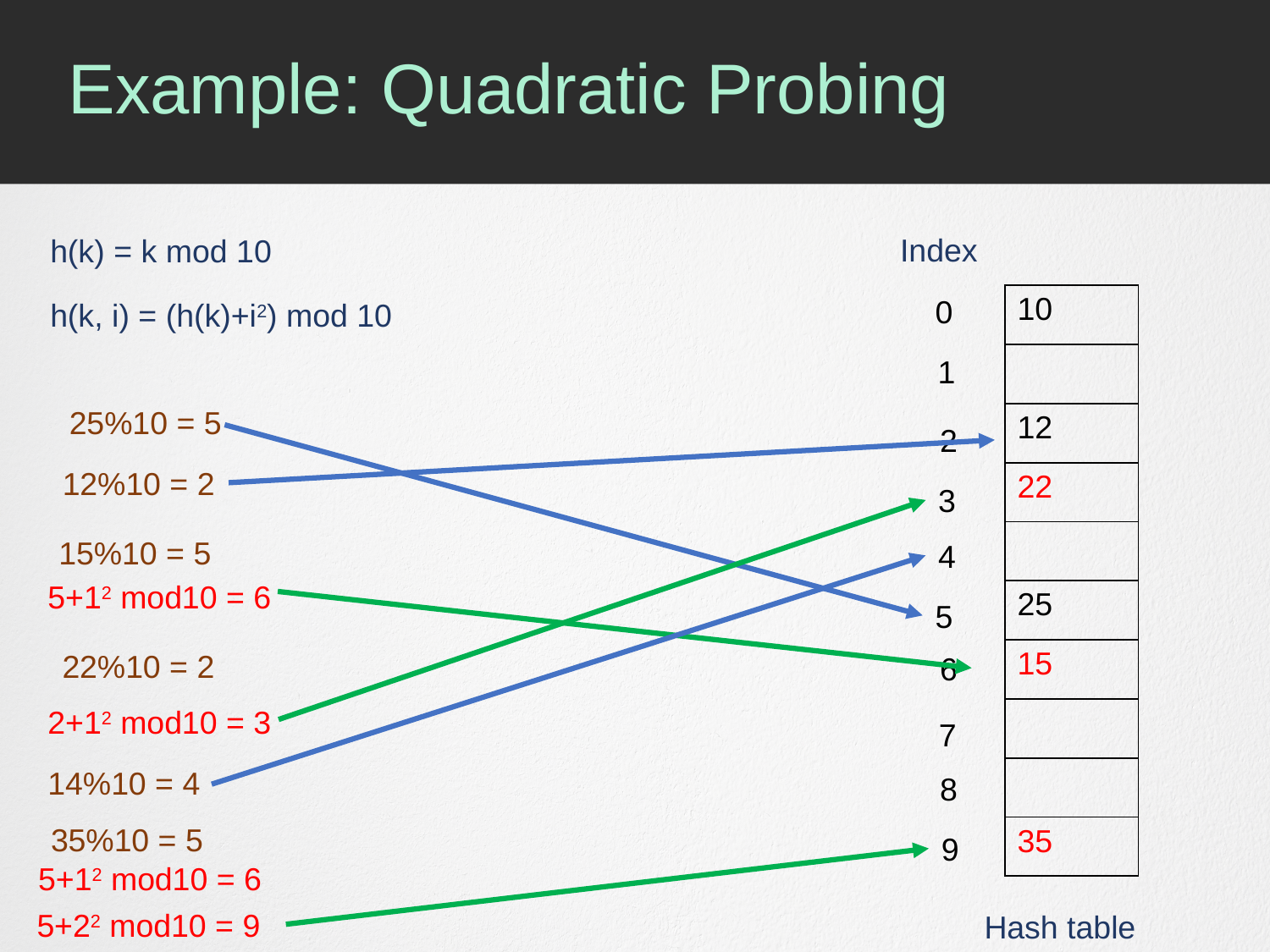

# Example: Quadratic Probing
Index
h(k) = k mod 10
0
| 10 |
| --- |
|  |
| 12 |
| 22 |
|  |
| 25 |
| 15 |
|  |
|  |
| 35 |
h(k, i) = (h(k)+i2) mod 10
1
25%10 = 5
2
12%10 = 2
3
15%10 = 5
4
5+12 mod10 = 6
5
22%10 = 2
6
2+12 mod10 = 3
7
14%10 = 4
8
35%10 = 5
9
5+12 mod10 = 6
5+22 mod10 = 9
Hash table